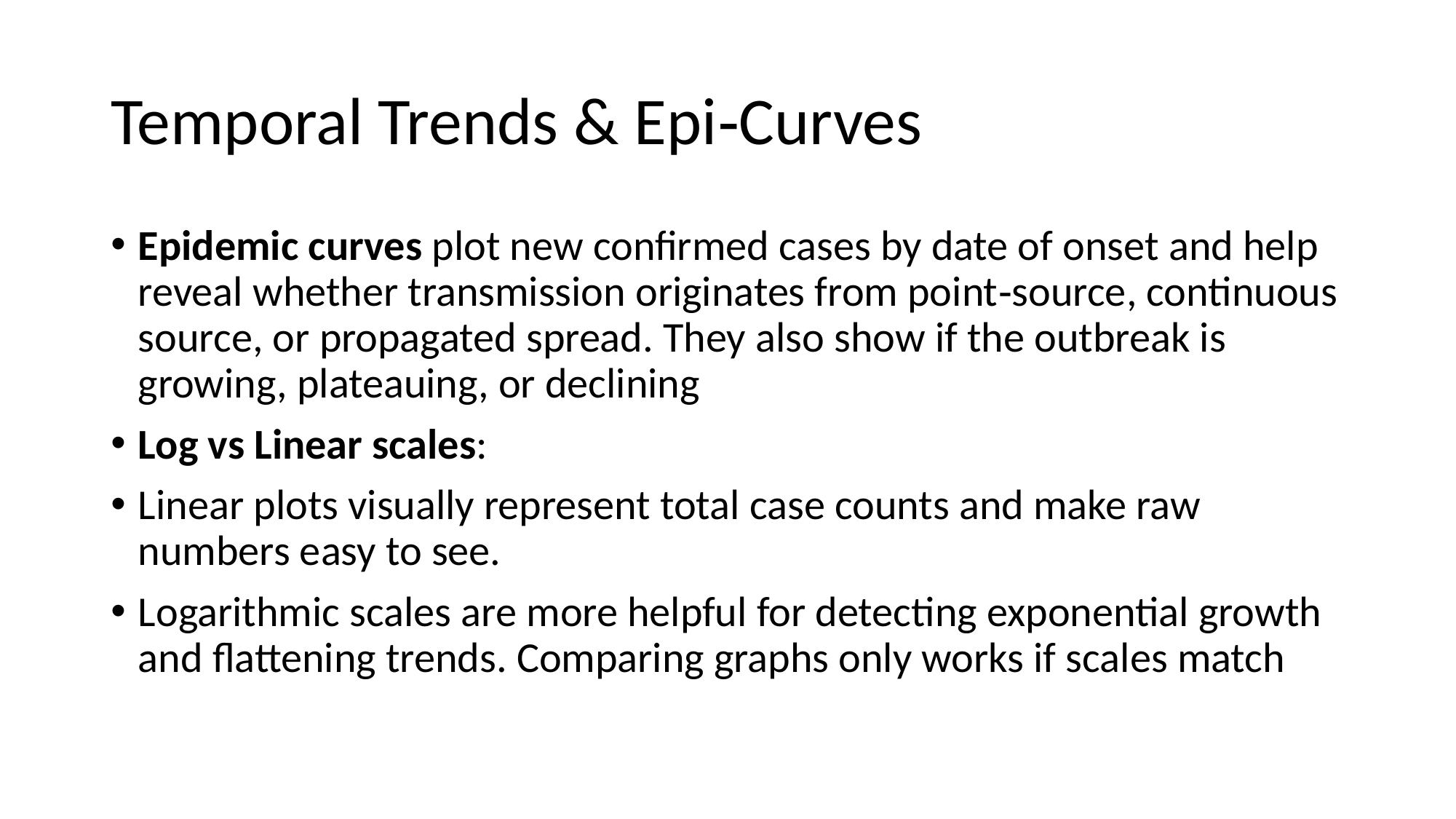

# Temporal Trends & Epi‑Curves
Epidemic curves plot new confirmed cases by date of onset and help reveal whether transmission originates from point‑source, continuous source, or propagated spread. They also show if the outbreak is growing, plateauing, or declining
Log vs Linear scales:
Linear plots visually represent total case counts and make raw numbers easy to see.
Logarithmic scales are more helpful for detecting exponential growth and flattening trends. Comparing graphs only works if scales match